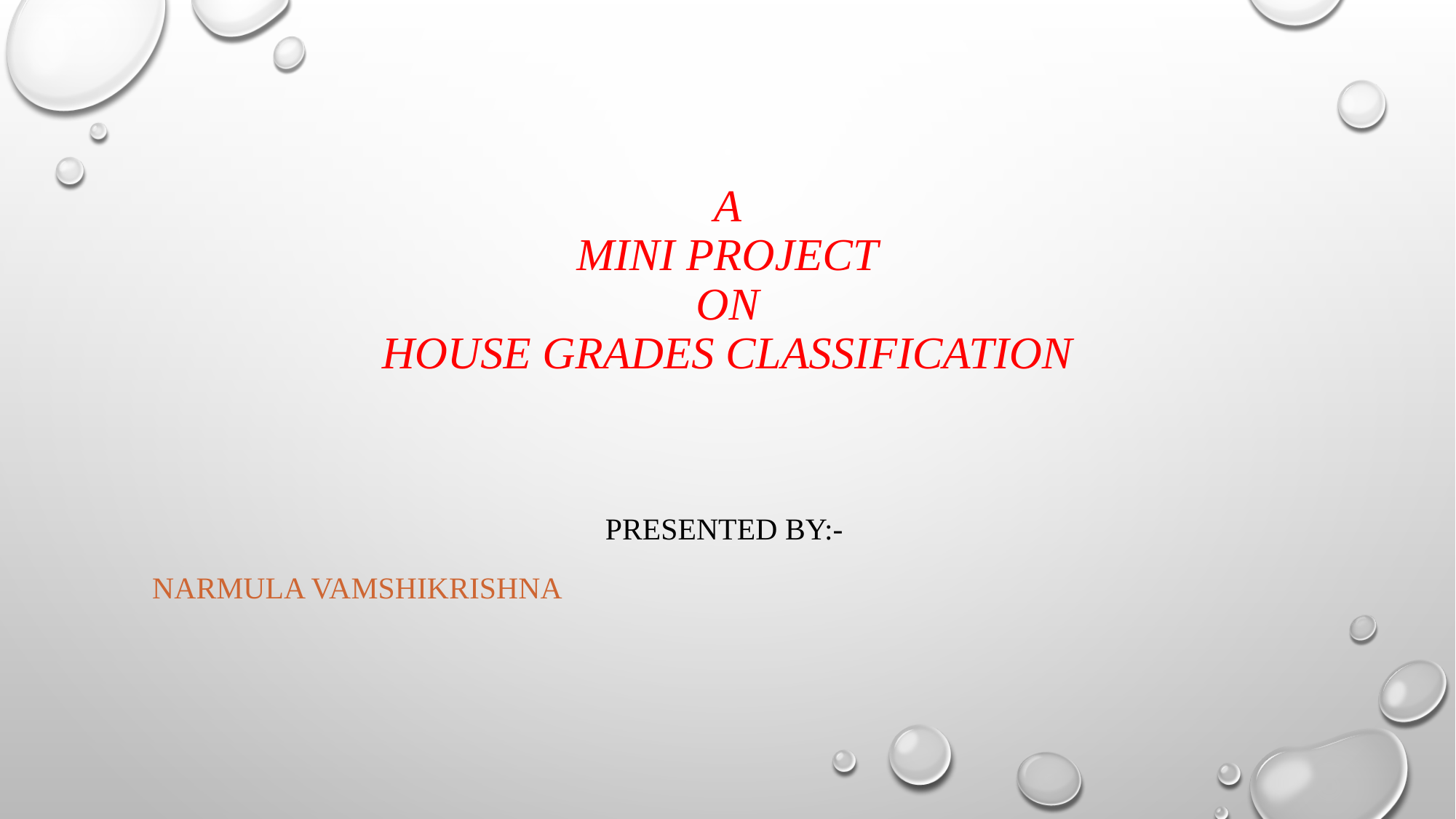

# A mini project on House grades classification
                                                                                                                                                      presented by:-
Narmula vamshikrishna